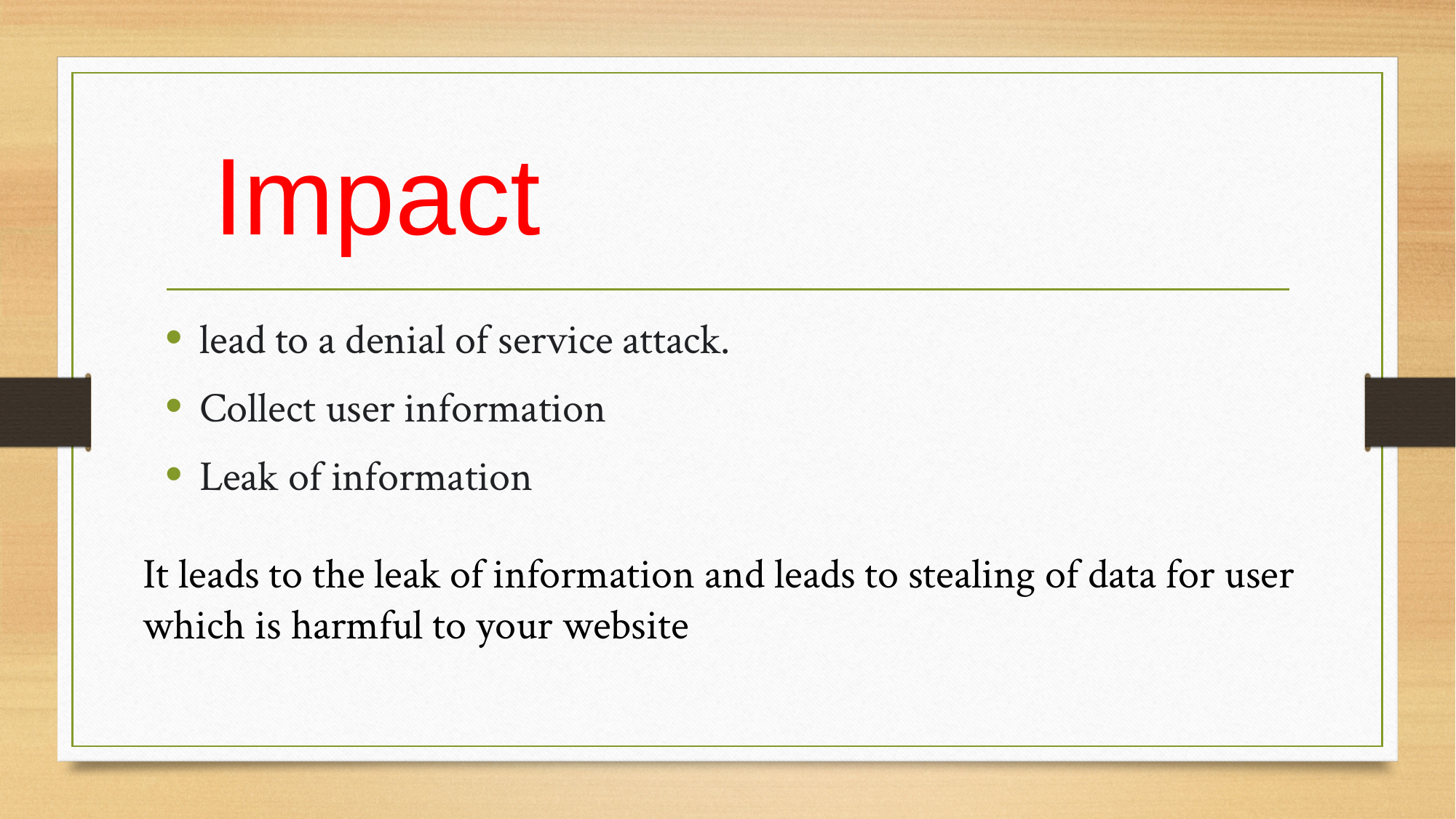

# Impact
lead to a denial of service attack.
Collect user information
Leak of information

It leads to the leak of information and leads to stealing of data for user which is harmful to your website